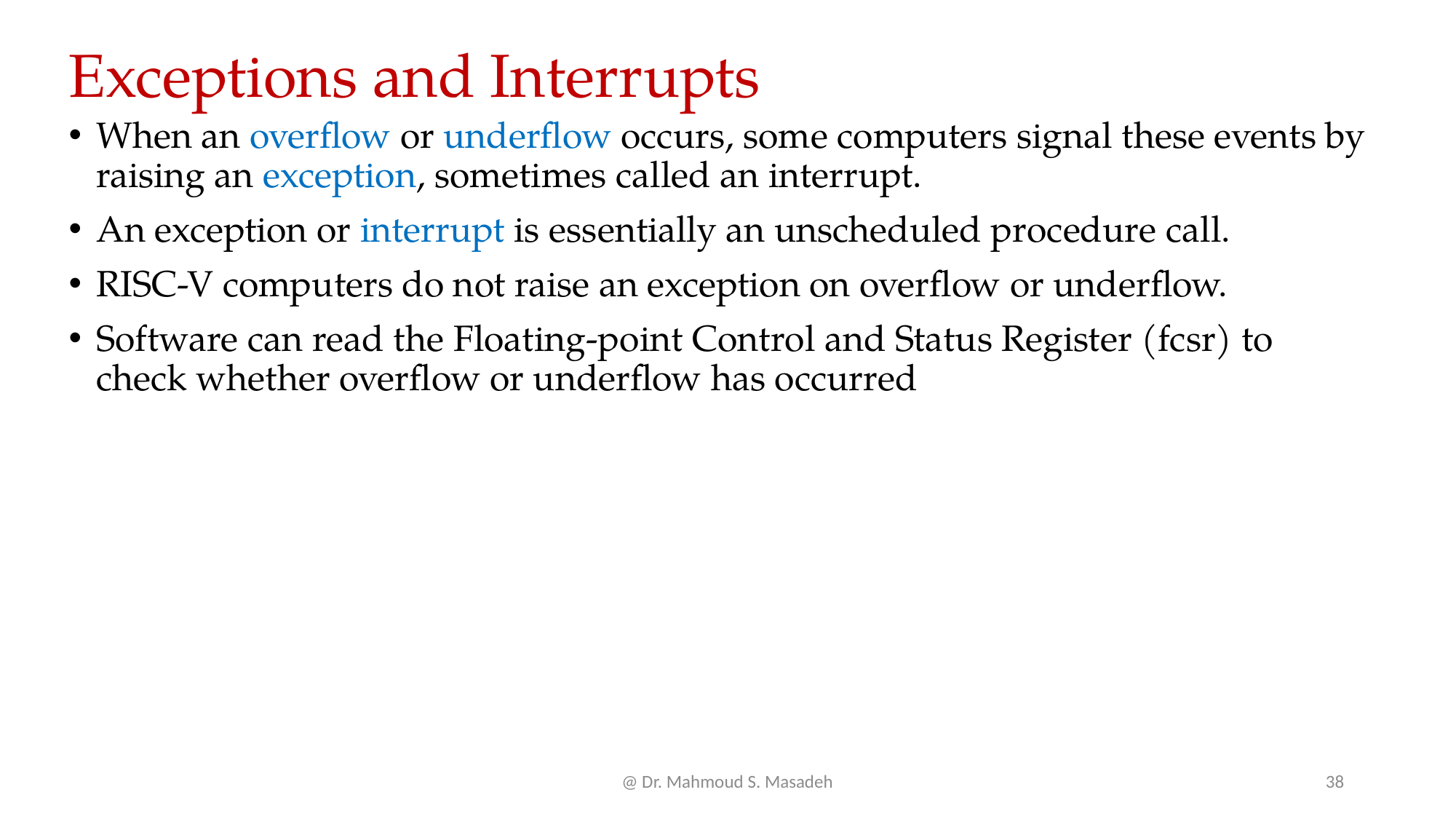

# Exceptions and Interrupts
When an overflow or underflow occurs, some computers signal these events by raising an exception, sometimes called an interrupt.
An exception or interrupt is essentially an unscheduled procedure call.
RISC-V computers do not raise an exception on overflow or underflow.
Software can read the Floating-point Control and Status Register (fcsr) to check whether overflow or underflow has occurred

@ Dr. Mahmoud S. Masadeh
38